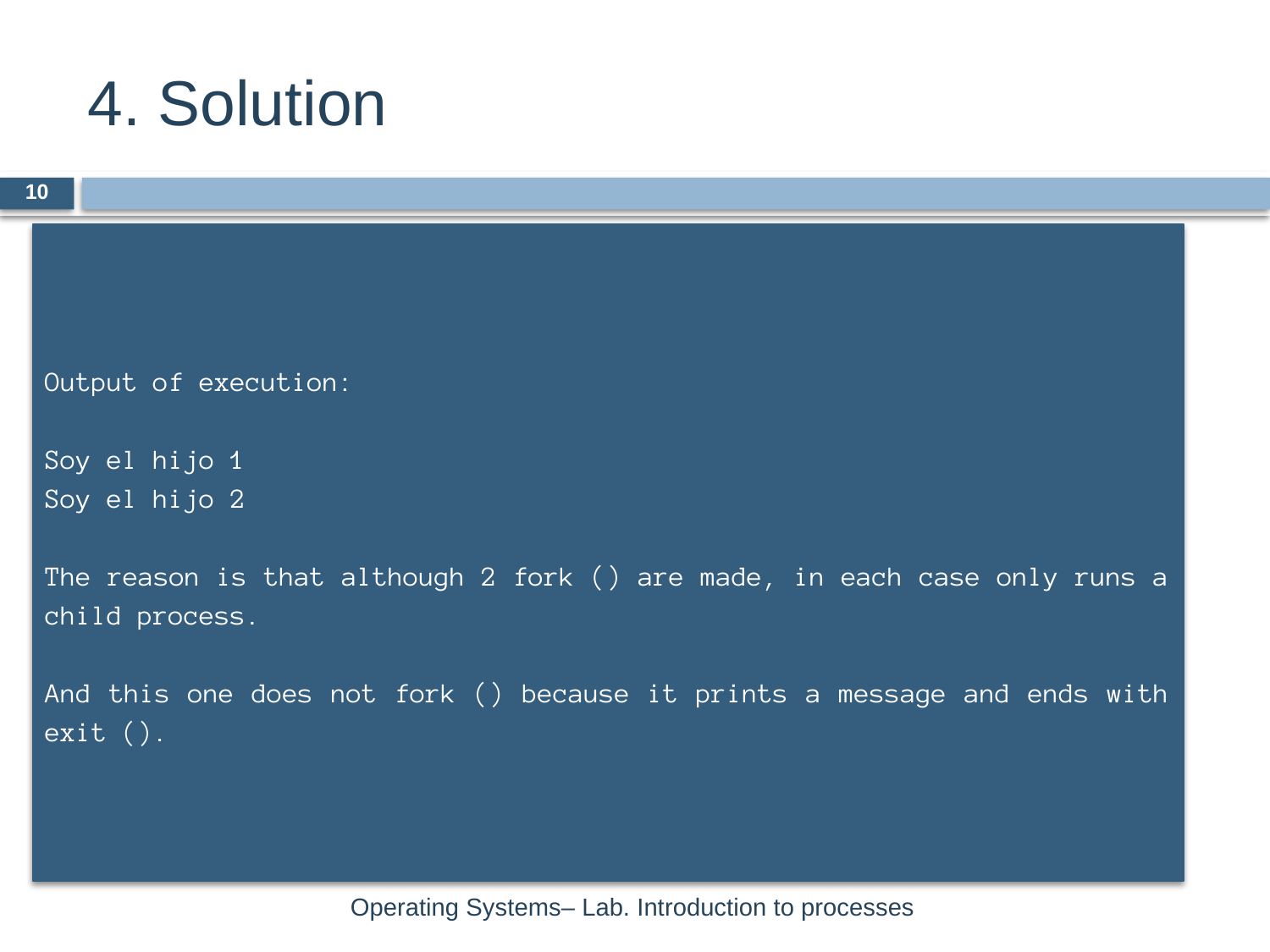

# 4. Solution
10
Output of execution:

Soy el hijo 1
Soy el hijo 2

The reason is that although 2 fork () are made, in each case only runs a child process.

And this one does not fork () because it prints a message and ends with exit ().
Operating Systems– Lab. Introduction to processes